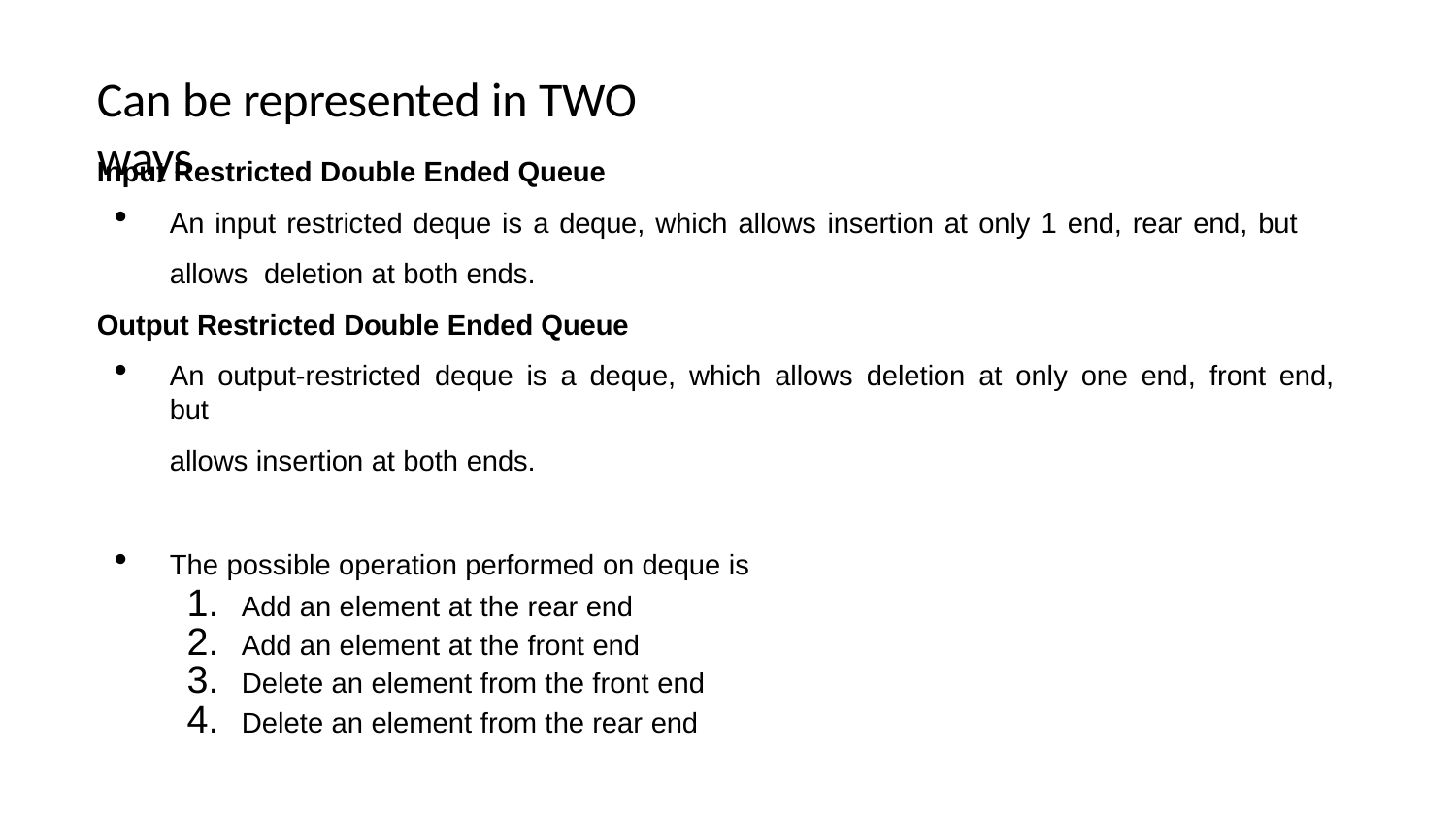

# Can be represented in TWO ways
Input Restricted Double Ended Queue
An input restricted deque is a deque, which allows insertion at only 1 end, rear end, but allows  deletion at both ends.
Output Restricted Double Ended Queue
An output-restricted deque is a deque, which allows deletion at only one end, front end, but
allows insertion at both ends.

The possible operation performed on deque is
Add an element at the rear end
Add an element at the front end
Delete an element from the front end
Delete an element from the rear end